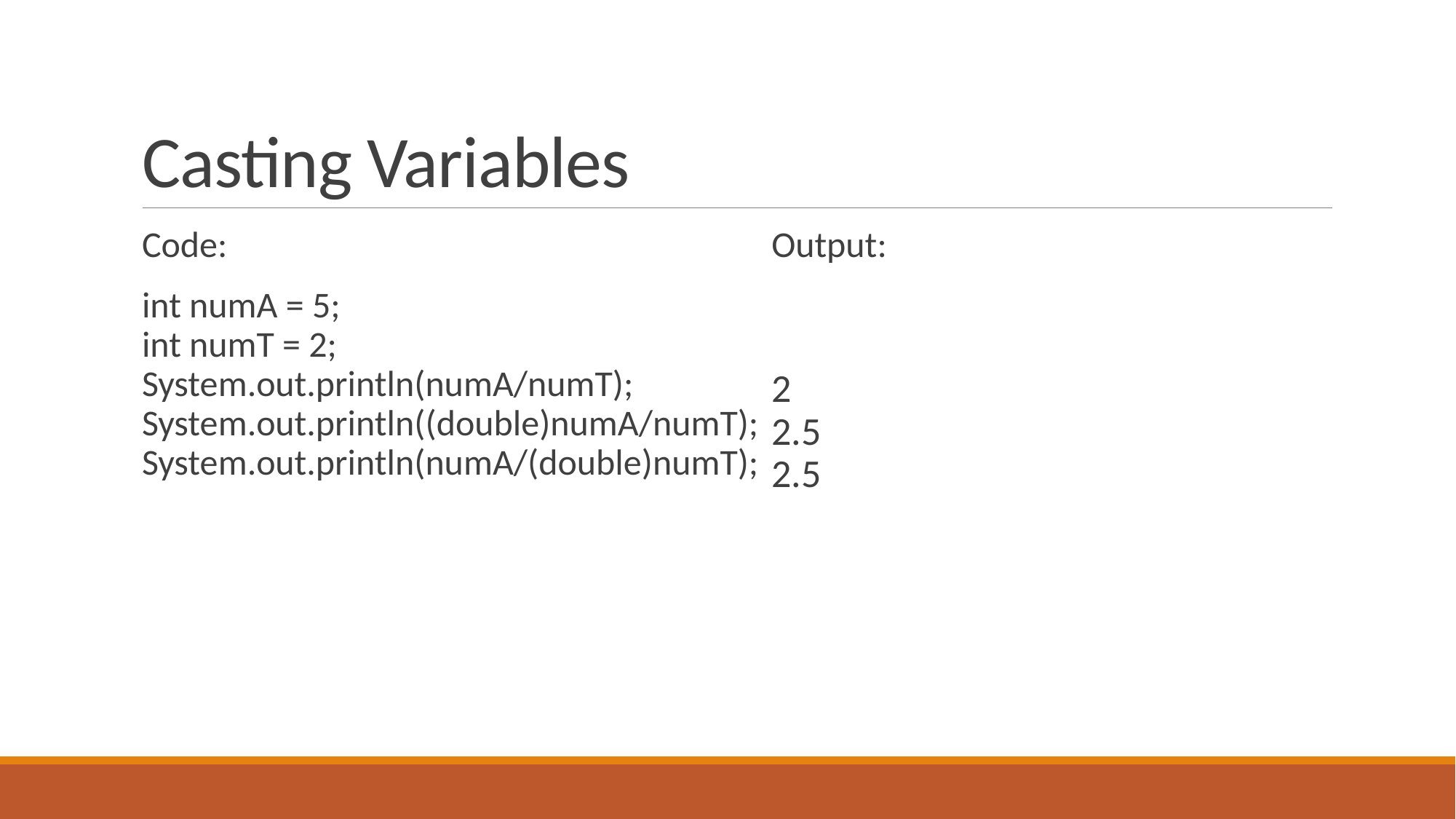

# Casting Variables
Code:
int numA = 5;
int numT = 2;
System.out.println(numA/numT);
System.out.println((double)numA/numT);
System.out.println(numA/(double)numT);

Output:
2
2.5
2.5